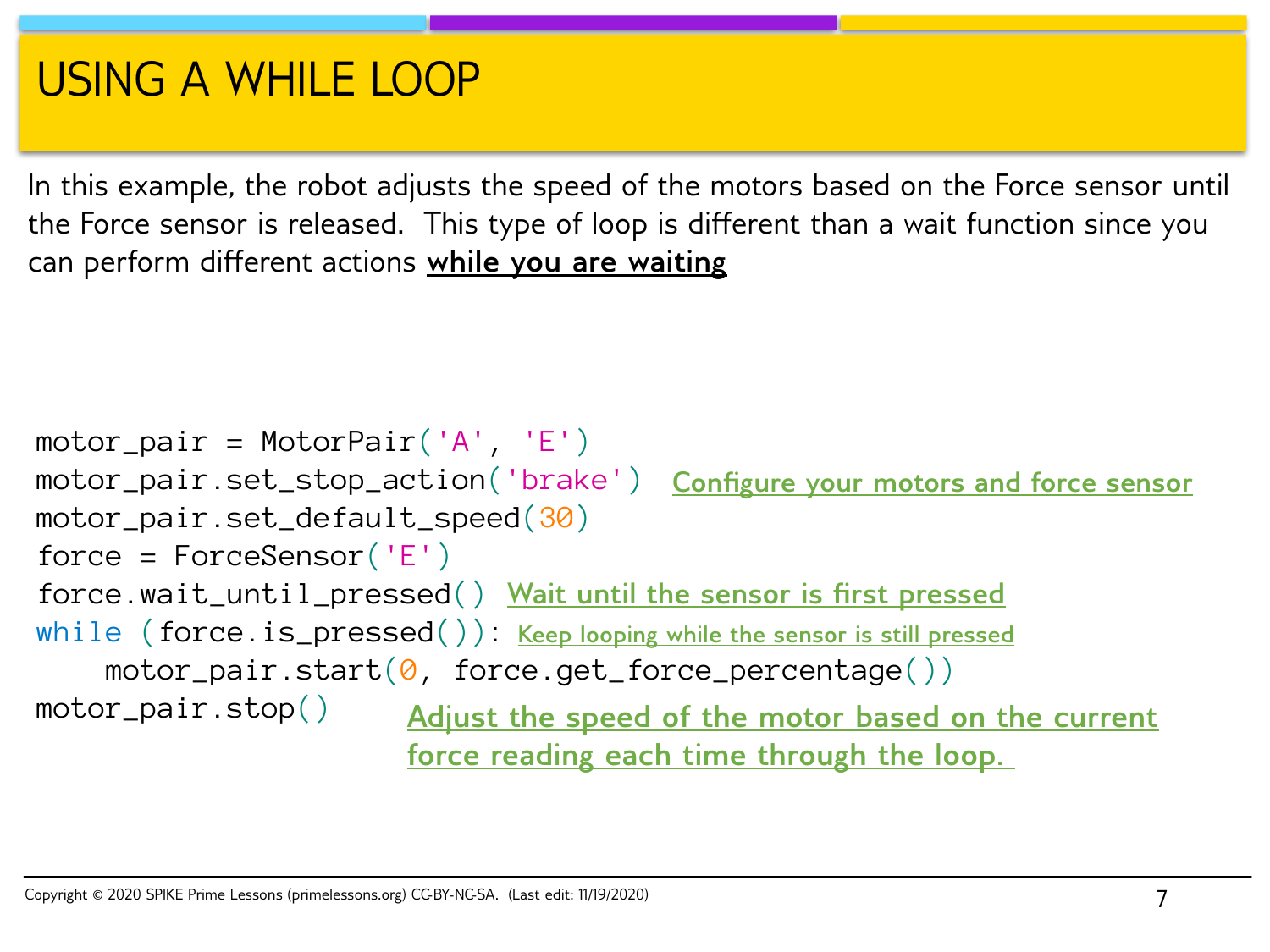

# Using A While Loop
In this example, the robot adjusts the speed of the motors based on the Force sensor until the Force sensor is released.  This type of loop is different than a wait function since you can perform different actions while you are waiting
motor_pair = MotorPair('A', 'E')
motor_pair.set_stop_action('brake')
motor_pair.set_default_speed(30)
force = ForceSensor('E')
force.wait_until_pressed()
while (force.is_pressed()):
    motor_pair.start(0, force.get_force_percentage())
motor_pair.stop()
Configure your motors and force sensor
Wait until the sensor is first pressed
Keep looping while the sensor is still pressed
Adjust the speed of the motor based on the current force reading each time through the loop.
7
Copyright © 2020 SPIKE Prime Lessons (primelessons.org) CC-BY-NC-SA.  (Last edit: 11/19/2020)